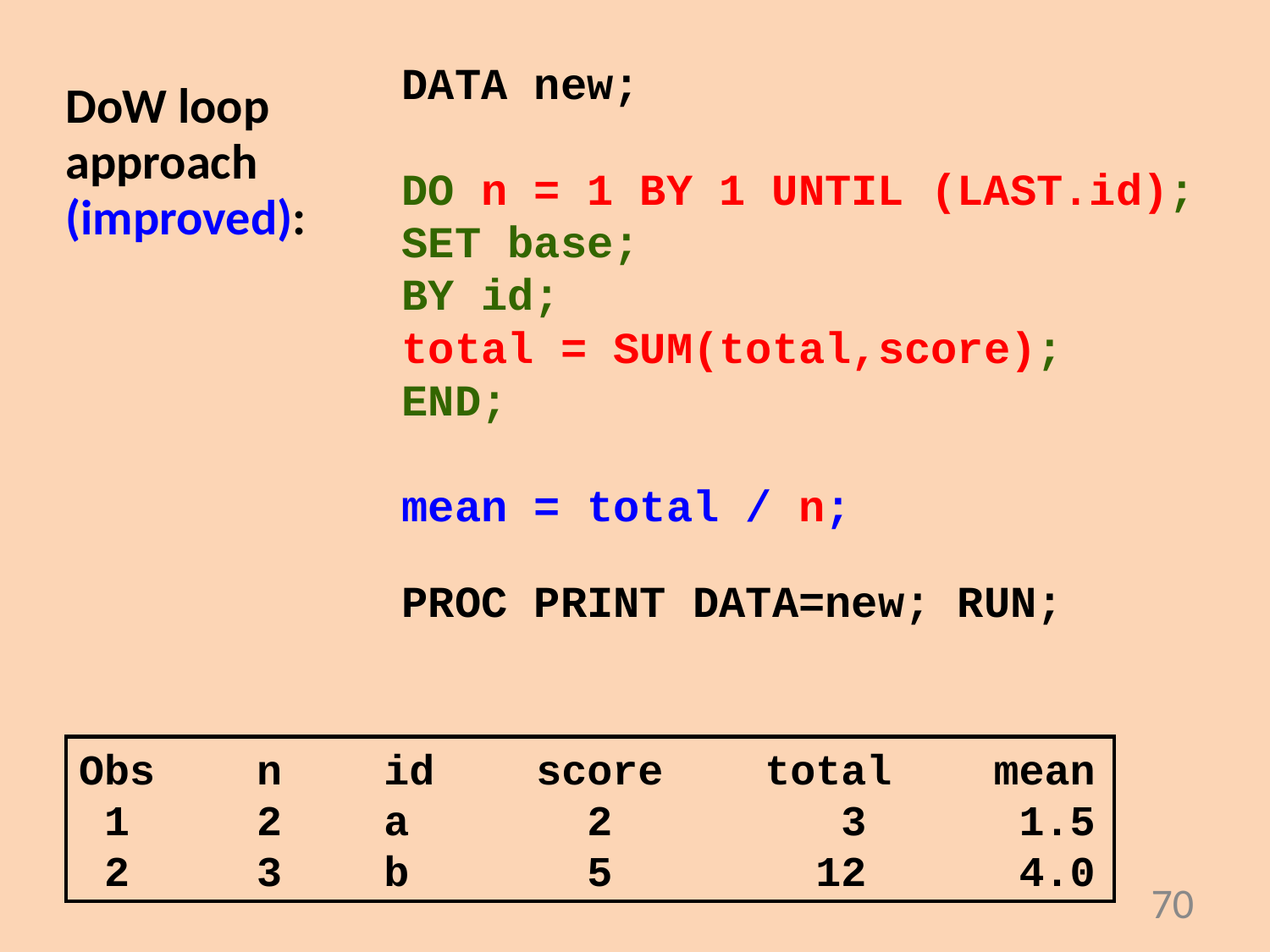

DATA new;

DO n = 1 BY 1 UNTIL (LAST.id);
SET base;
BY id;
total = SUM(total,score);
END;

mean = total / n;
PROC PRINT DATA=new; RUN;
DoW loop
approach
(improved):
Obs    n    id    score    total    mean
 1     2    a       2         3      1.5
 2     3    b       5        12      4.0
70